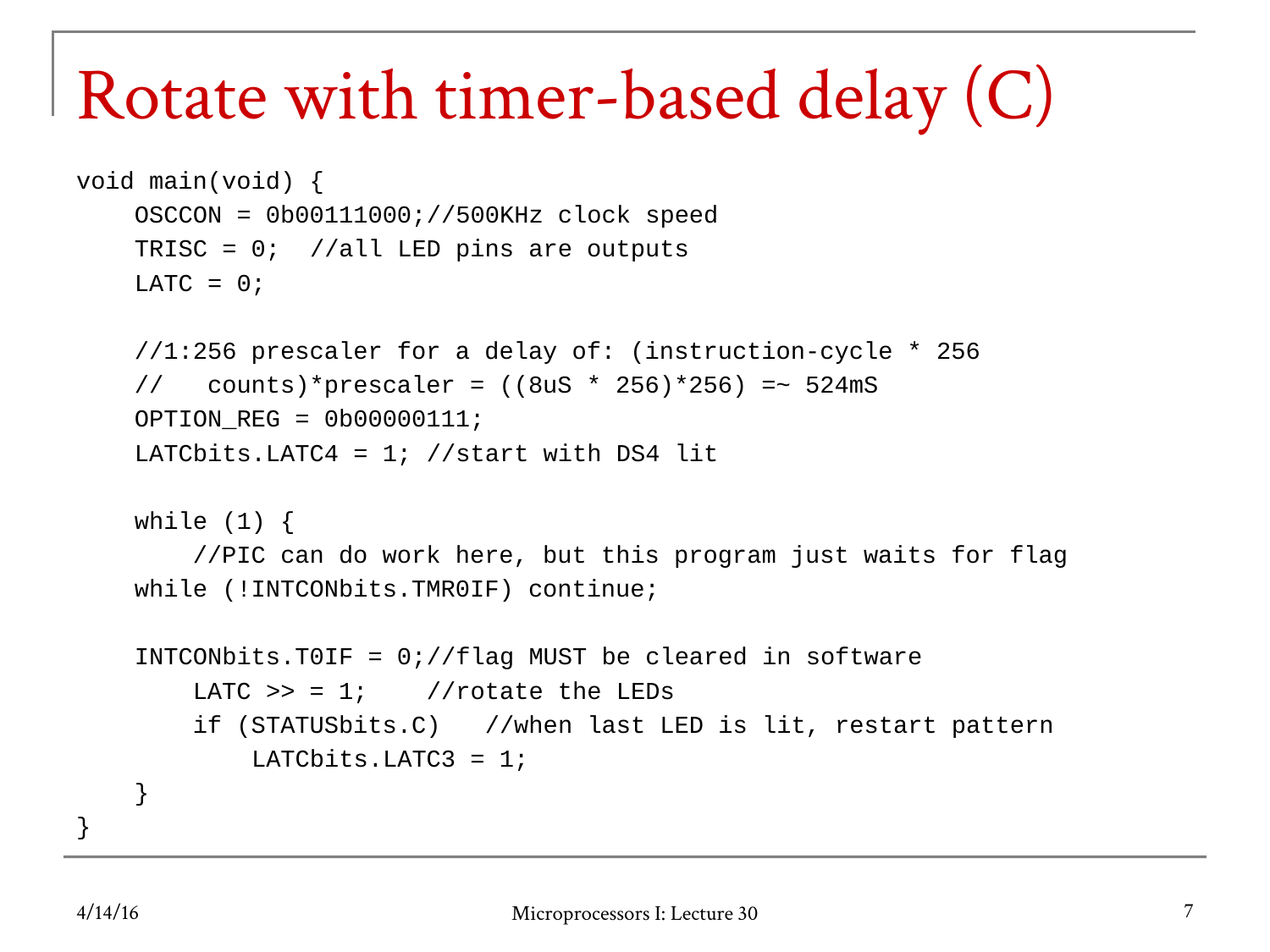

# Rotate with timer-based delay (C)
void main(void) {
    OSCCON = 0b00111000;	//500KHz clock speed
    TRISC = 0;		//all LED pins are outputs
    LATC = 0;

	//1:256 prescaler for a delay of: (instruction-cycle * 256
	//   counts)*prescaler = ((8uS * 256)*256) =~ 524mS
	OPTION_REG = 0b00000111;
	LATCbits.LATC4 = 1;	//start with DS4 lit

    while (1) {
        //PIC can do work here, but this program just waits for flag
		while (!INTCONbits.TMR0IF) continue;

		INTCONbits.T0IF = 0;	//flag MUST be cleared in software
        LATC >> = 1;	//rotate the LEDs
        if (STATUSbits.C)	//when last LED is lit, restart pattern
            LATCbits.LATC3 = 1;
    }
}
4/14/16
7
Microprocessors I: Lecture 30